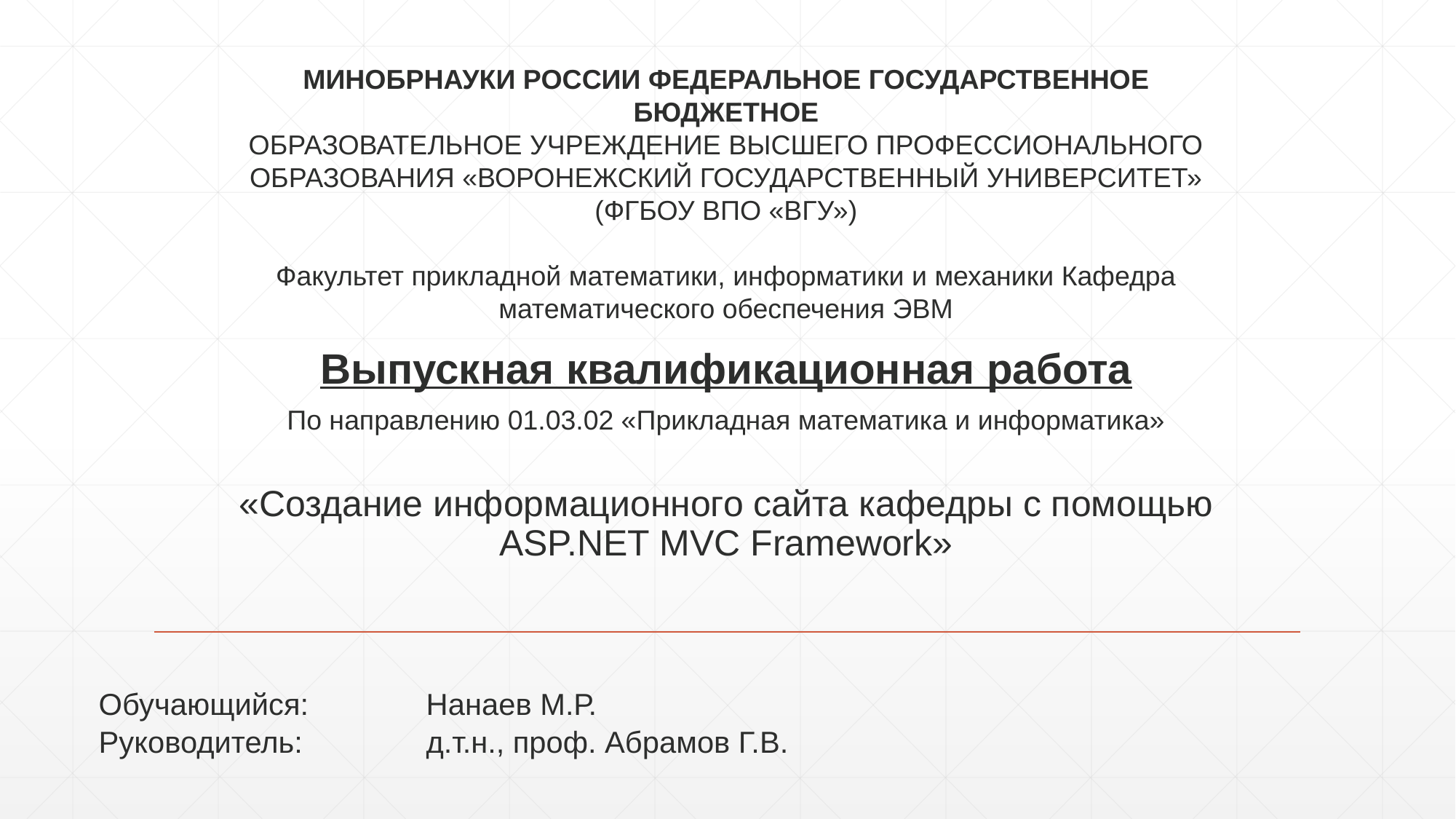

МИНОБРНАУКИ РОССИИ ФЕДЕРАЛЬНОЕ ГОСУДАРСТВЕННОЕ БЮДЖЕТНОЕ
ОБРАЗОВАТЕЛЬНОЕ УЧРЕЖДЕНИЕ ВЫСШЕГО ПРОФЕССИОНАЛЬНОГО ОБРАЗОВАНИЯ «ВОРОНЕЖСКИЙ ГОСУДАРСТВЕННЫЙ УНИВЕРСИТЕТ»
(ФГБОУ ВПО «ВГУ»)

Факультет прикладной математики, информатики и механики Кафедра математического обеспечения ЭВМ
# Выпускная квалификационная работа
По направлению 01.03.02 «Прикладная математика и информатика»

«Создание информационного сайта кафедры с помощью ASP.NET MVC Framework»
Обучающийся:  	Нанаев М.Р.
Руководитель:		д.т.н., проф. Абрамов Г.В.